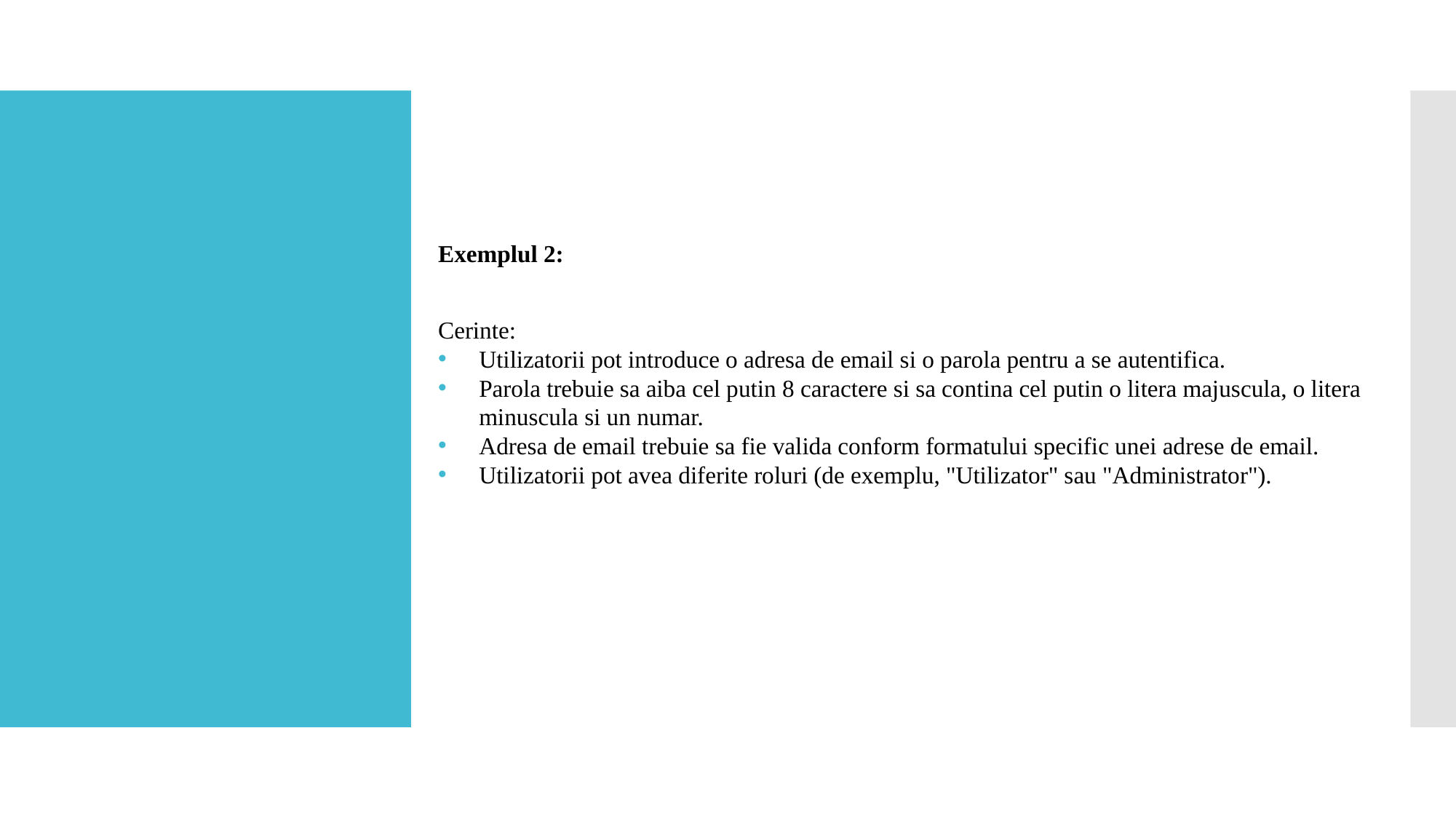

Exemplul 2:

Cerinte:
Utilizatorii pot introduce o adresa de email si o parola pentru a se autentifica.
Parola trebuie sa aiba cel putin 8 caractere si sa contina cel putin o litera majuscula, o litera minuscula si un numar.
Adresa de email trebuie sa fie valida conform formatului specific unei adrese de email.
Utilizatorii pot avea diferite roluri (de exemplu, "Utilizator" sau "Administrator").

#